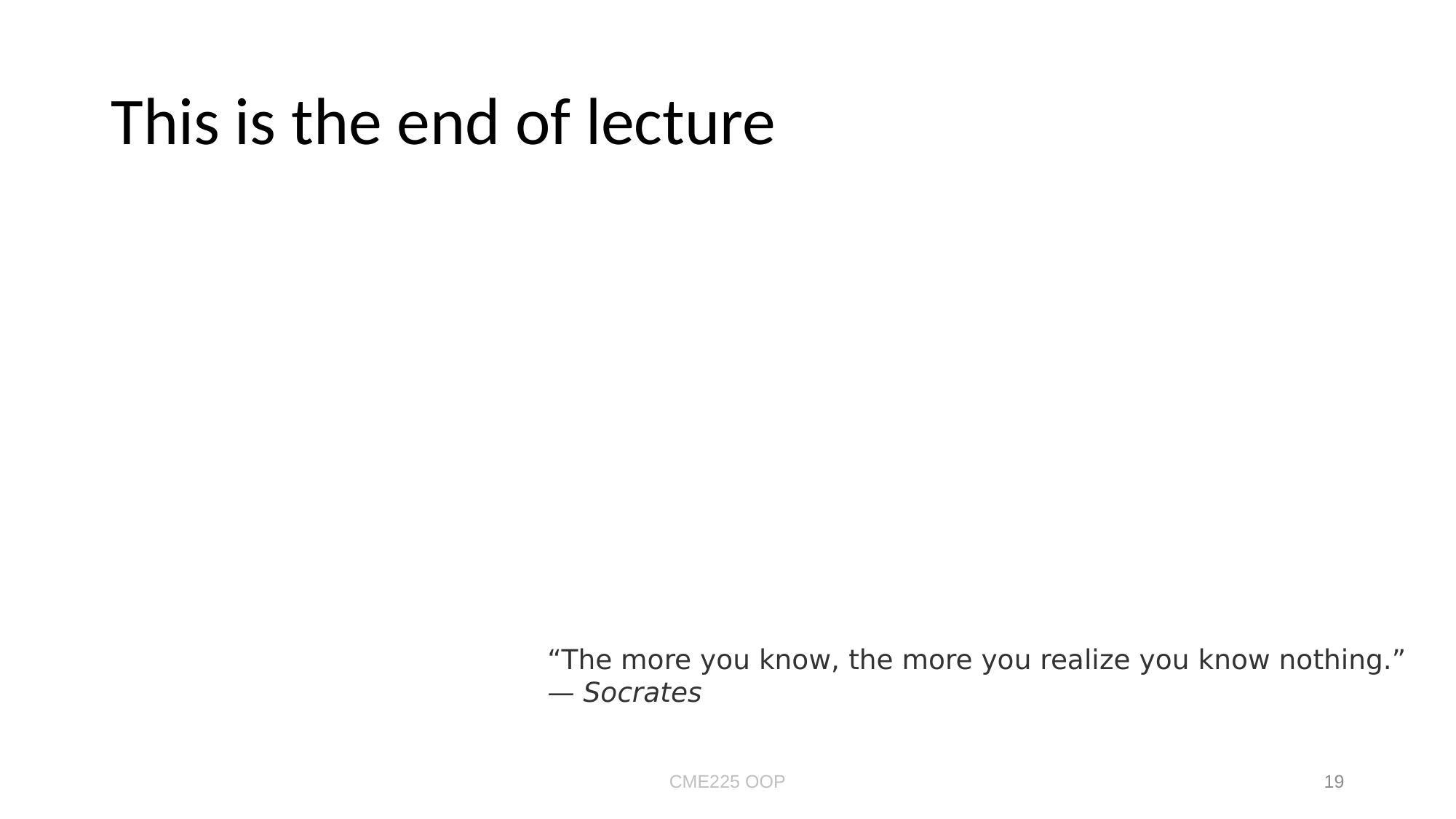

# This is the end of lecture
“The more you know, the more you realize you know nothing.”
— Socrates
CME225 OOP
19